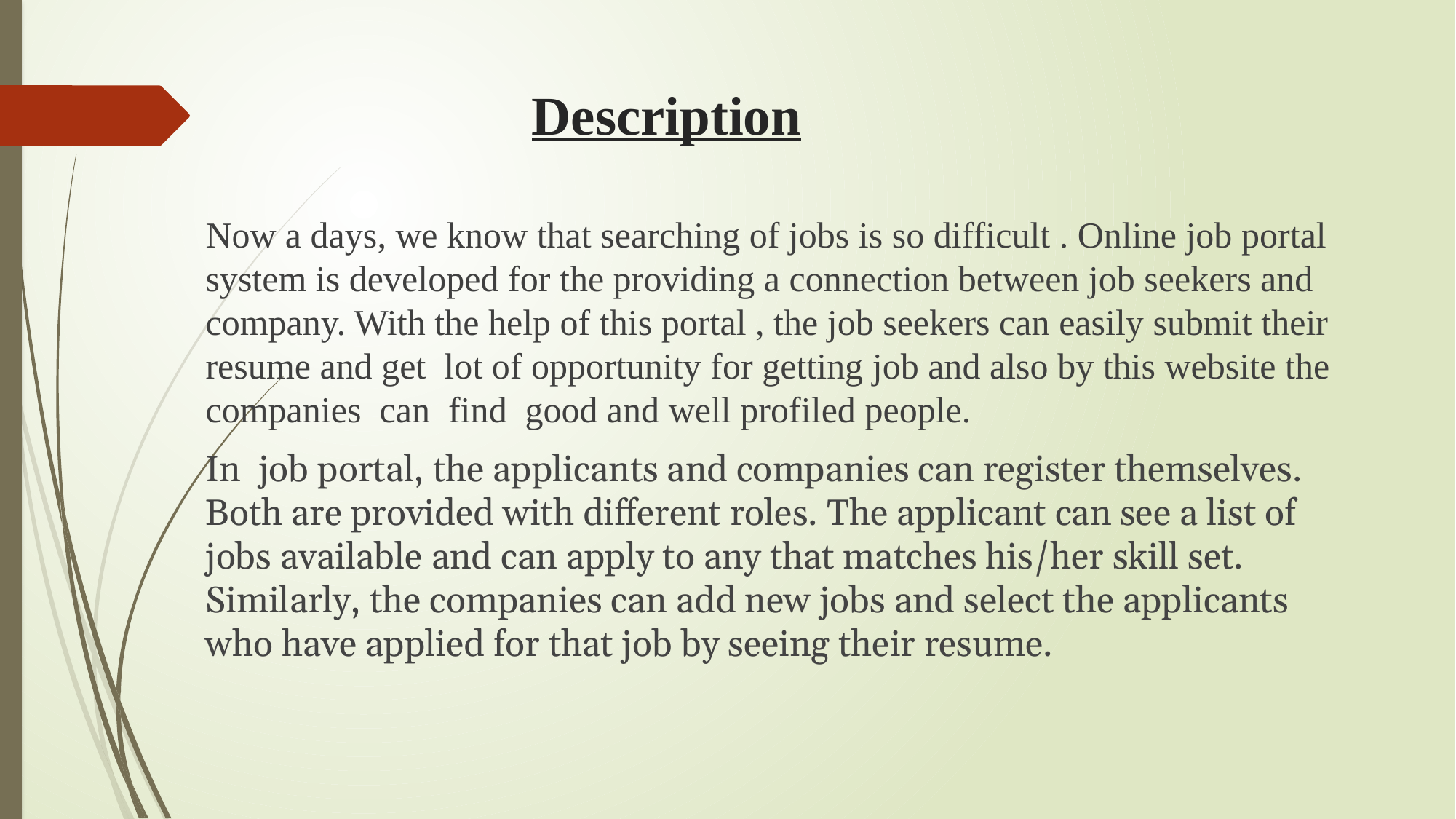

# Description
Now a days, we know that searching of jobs is so difficult . Online job portal  system is developed for the providing a connection between job seekers and company. With the help of this portal , the job seekers can easily submit their resume and get  lot of opportunity for getting job and also by this website the companies  can  find  good and well profiled people.
In  job portal, the applicants and companies can register themselves. Both are provided with different roles. The applicant can see a list of jobs available and can apply to any that matches his/her skill set. Similarly, the companies can add new jobs and select the applicants who have applied for that job by seeing their resume.